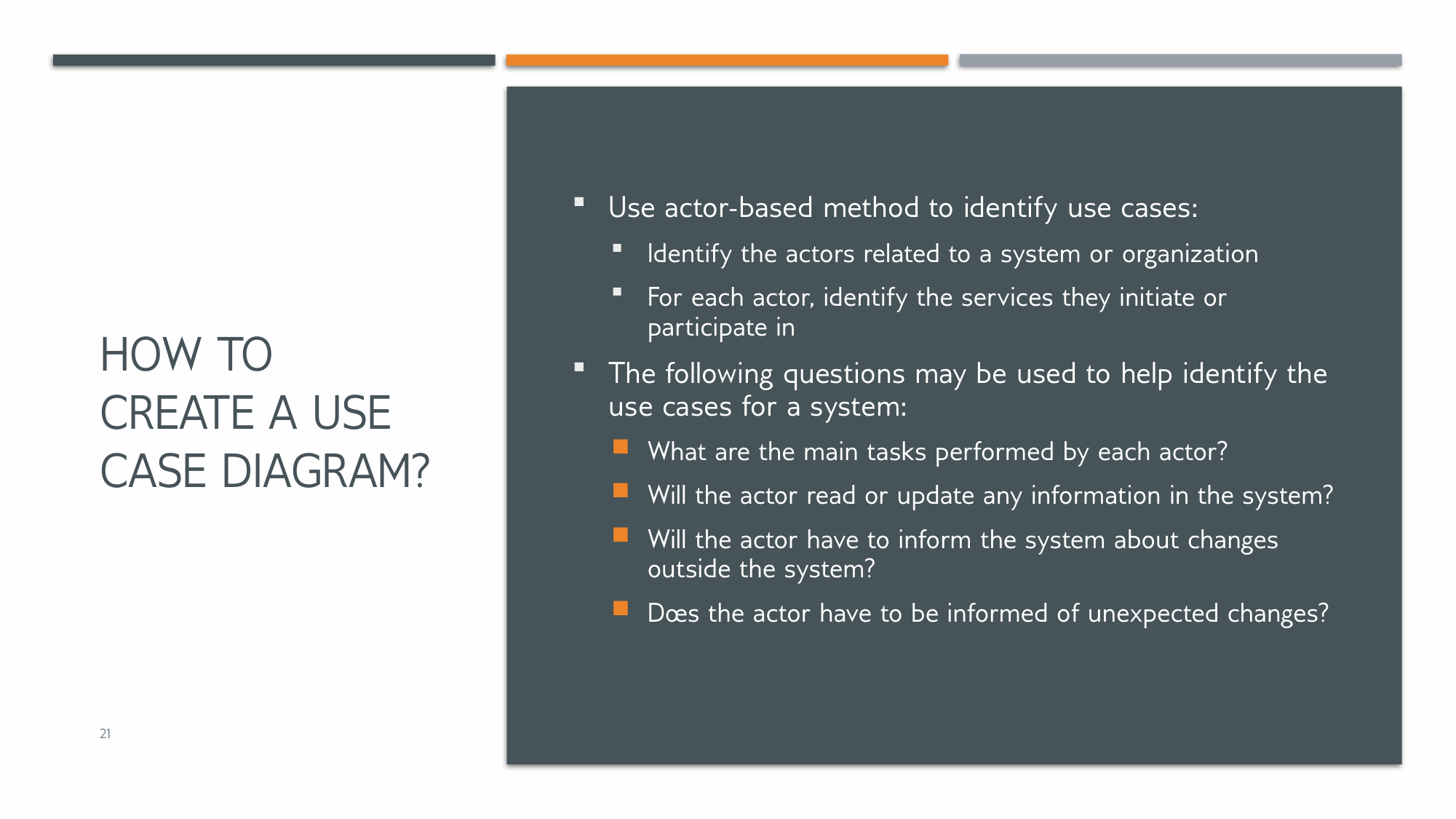

# How to create a Use Case Diagram?
Use actor-based method to identify use cases:
Identify the actors related to a system or organization
For each actor, identify the services they initiate or participate in
The following questions may be used to help identify the use cases for a system:
What are the main tasks performed by each actor?
Will the actor read or update any information in the system?
Will the actor have to inform the system about changes outside the system?
Does the actor have to be informed of unexpected changes?
21